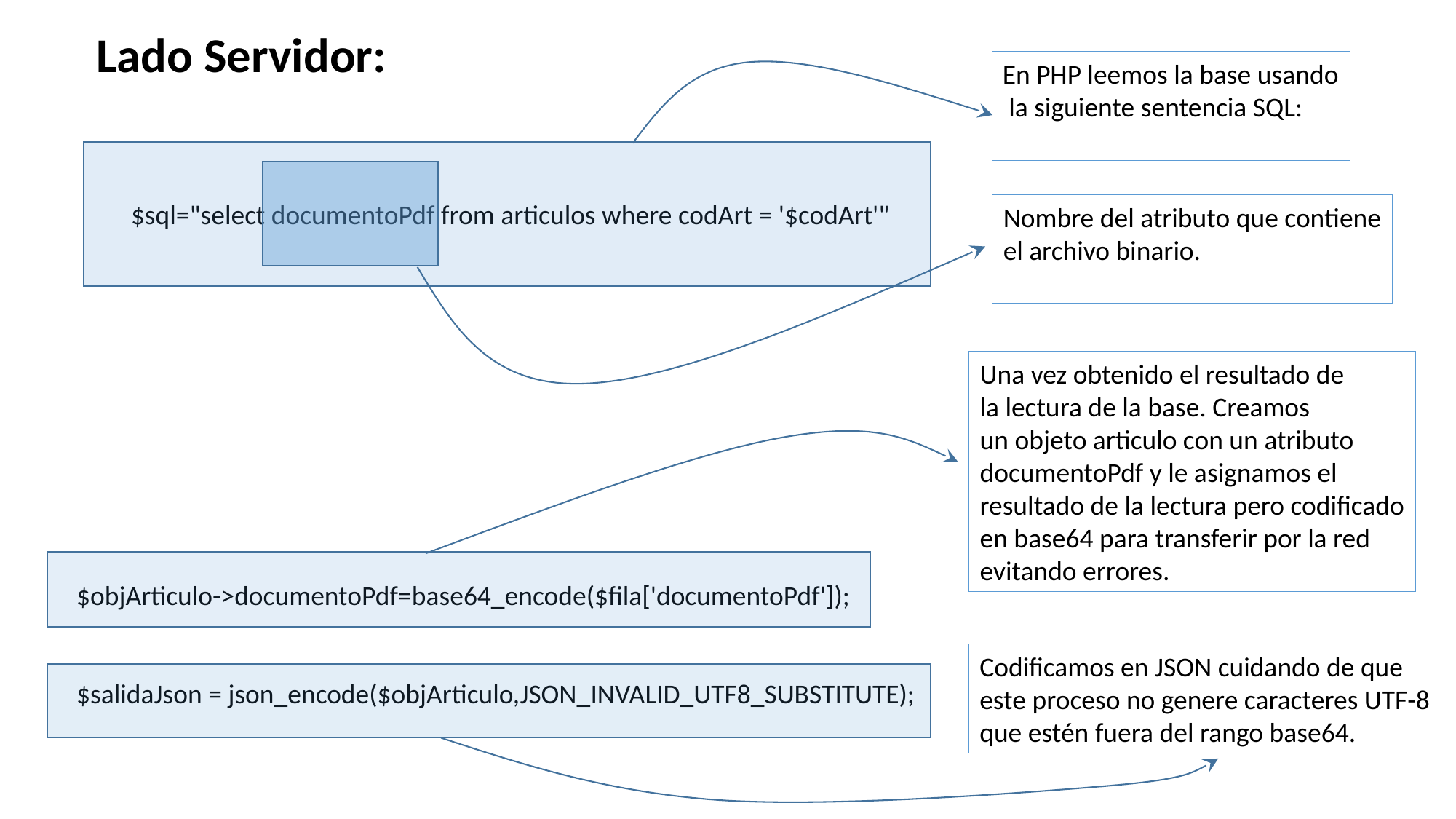

Lado Servidor:
En PHP leemos la base usando
 la siguiente sentencia SQL:

$sql="select documentoPdf from articulos where codArt = '$codArt'"
Nombre del atributo que contiene
el archivo binario.

Una vez obtenido el resultado de
la lectura de la base. Creamos
un objeto articulo con un atributo
documentoPdf y le asignamos el
resultado de la lectura pero codificado
en base64 para transferir por la red
evitando errores.

$objArticulo->documentoPdf=base64_encode($fila['documentoPdf']);

$salidaJson = json_encode($objArticulo,JSON_INVALID_UTF8_SUBSTITUTE);
Codificamos en JSON cuidando de que
este proceso no genere caracteres UTF-8
que estén fuera del rango base64.